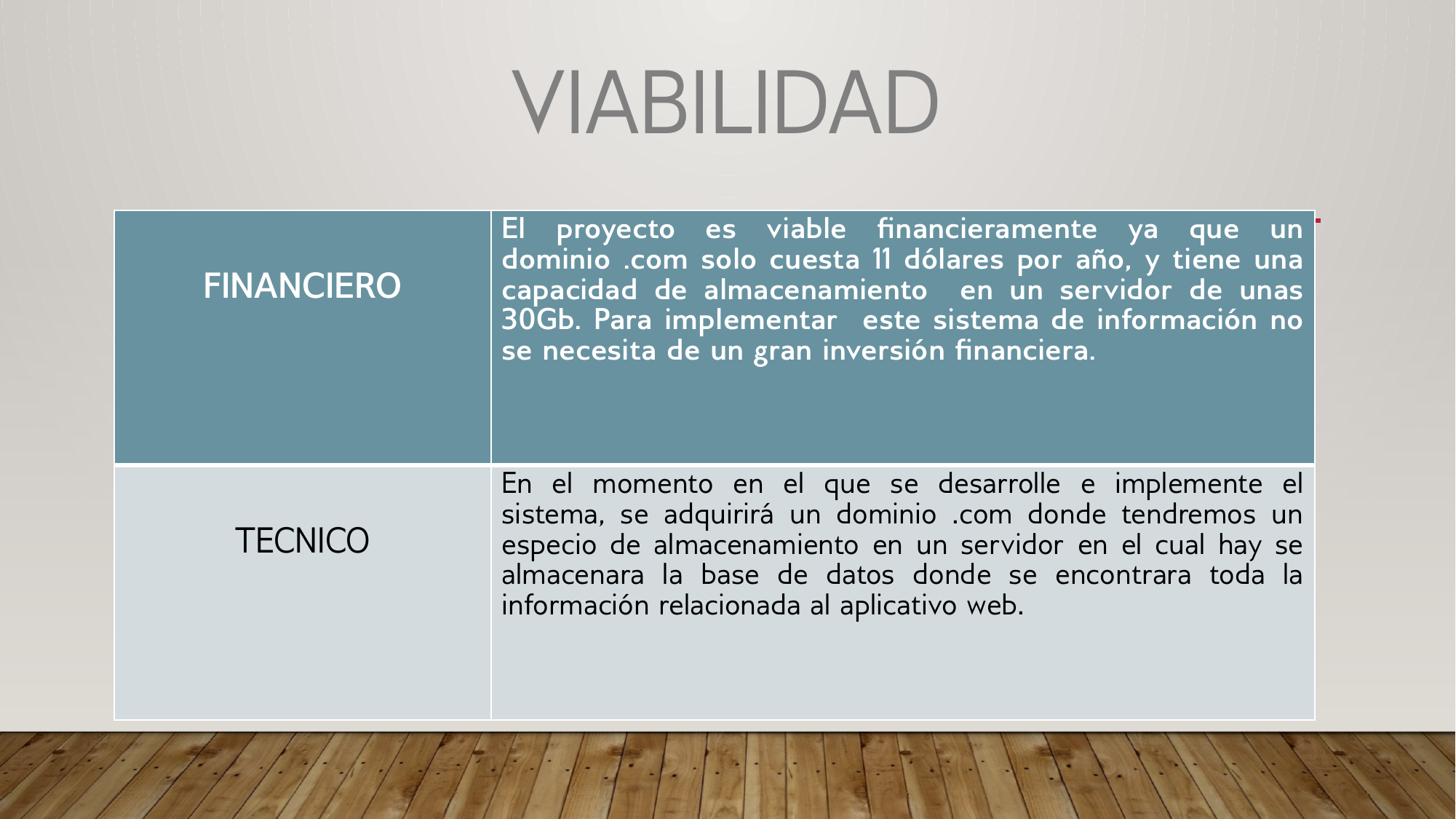

# VIABILIDAD
| FINANCIERO | El proyecto es viable financieramente ya que un dominio .com solo cuesta 11 dólares por año, y tiene una capacidad de almacenamiento en un servidor de unas 30Gb. Para implementar este sistema de información no se necesita de un gran inversión financiera. |
| --- | --- |
| TECNICO | En el momento en el que se desarrolle e implemente el sistema, se adquirirá un dominio .com donde tendremos un especio de almacenamiento en un servidor en el cual hay se almacenara la base de datos donde se encontrara toda la información relacionada al aplicativo web. |